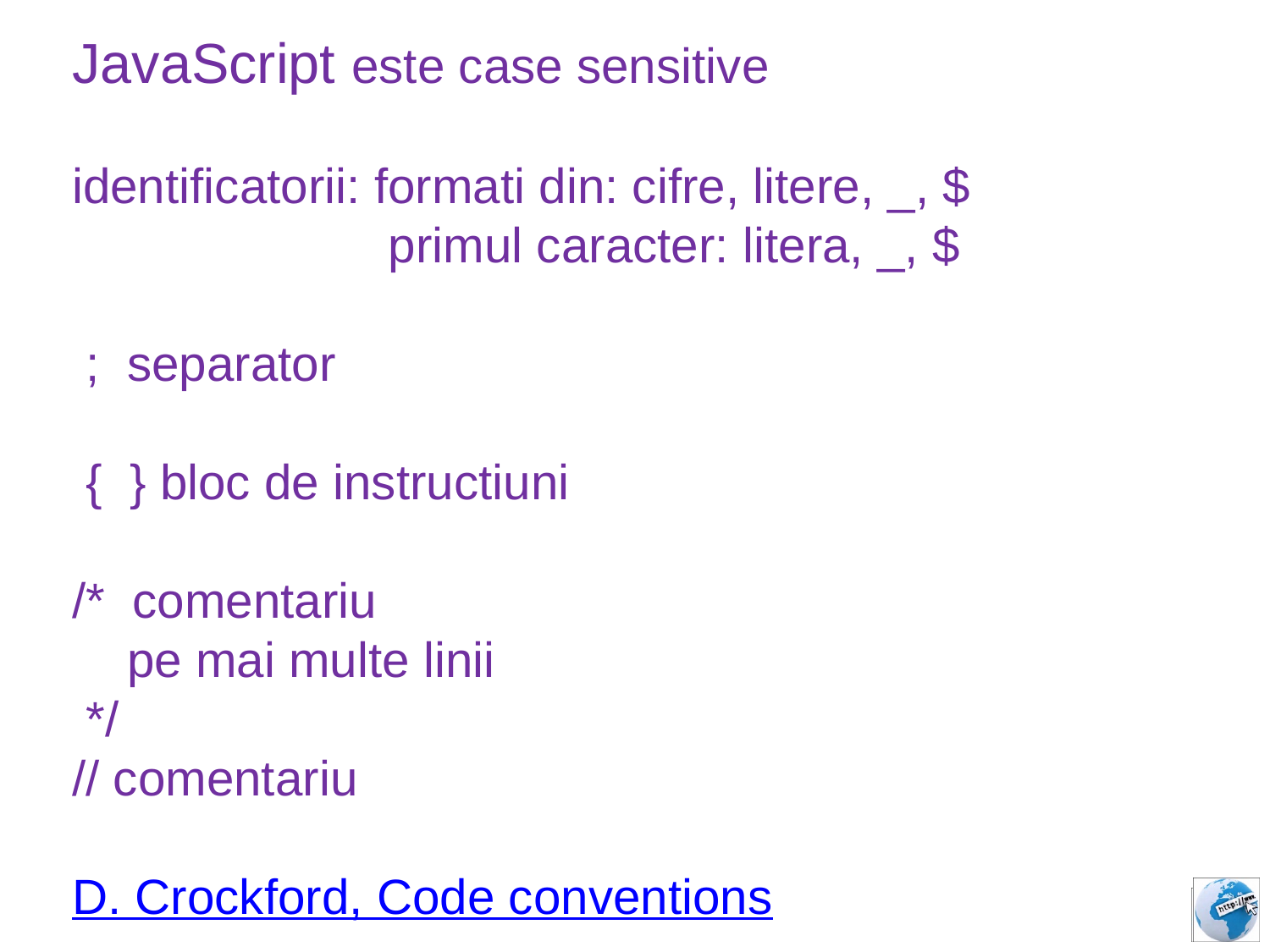

JavaScript este case sensitive

identificatorii: formati din: cifre, litere, _, $
                       primul caracter: litera, _, $

 ;  separator

 {  } bloc de instructiuni

/*  comentariu
    pe mai multe linii
 */
// comentariu

D. Crockford, Code conventions